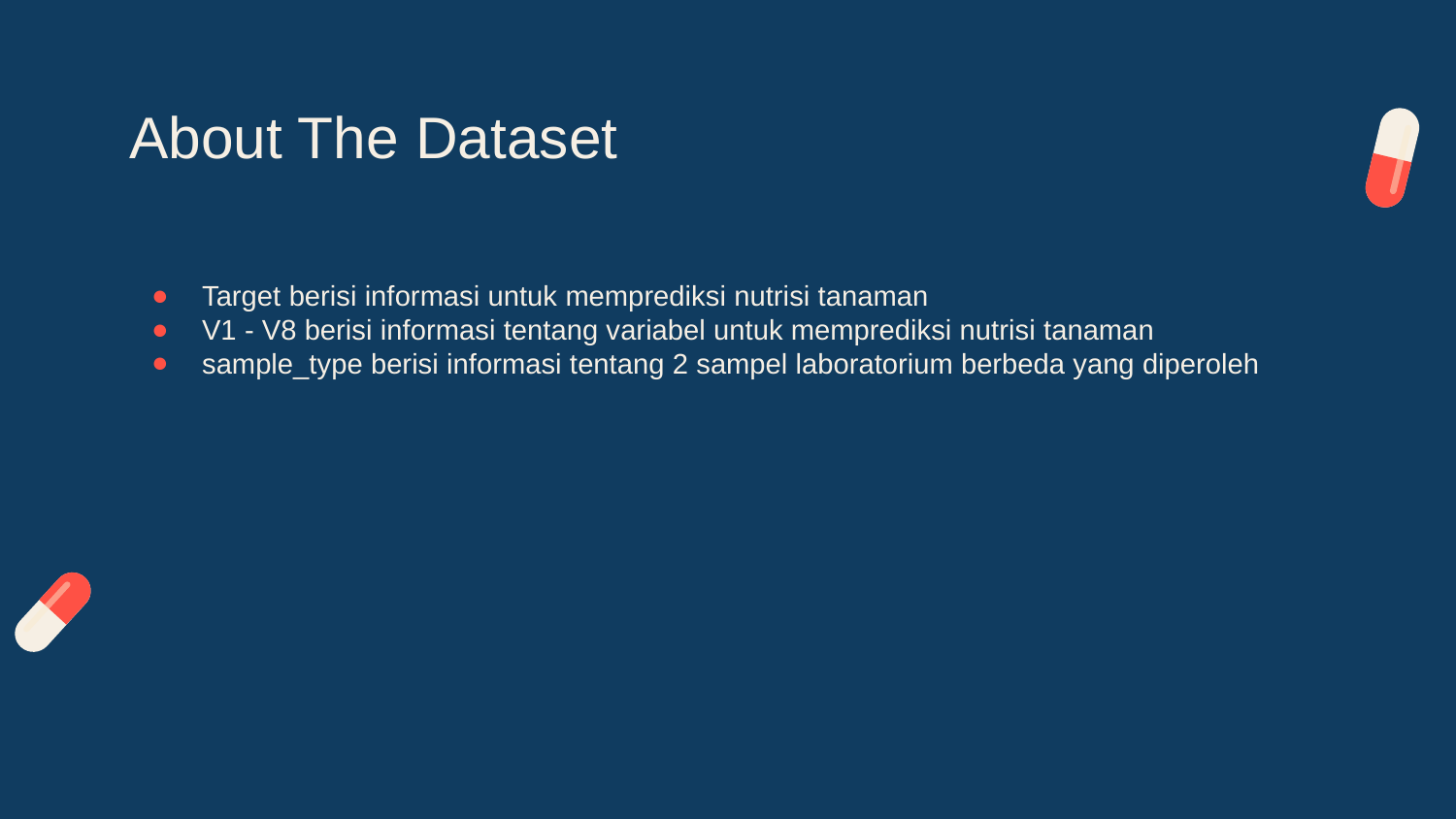

# About The Dataset
Target berisi informasi untuk memprediksi nutrisi tanaman
V1 - V8 berisi informasi tentang variabel untuk memprediksi nutrisi tanaman
sample_type berisi informasi tentang 2 sampel laboratorium berbeda yang diperoleh